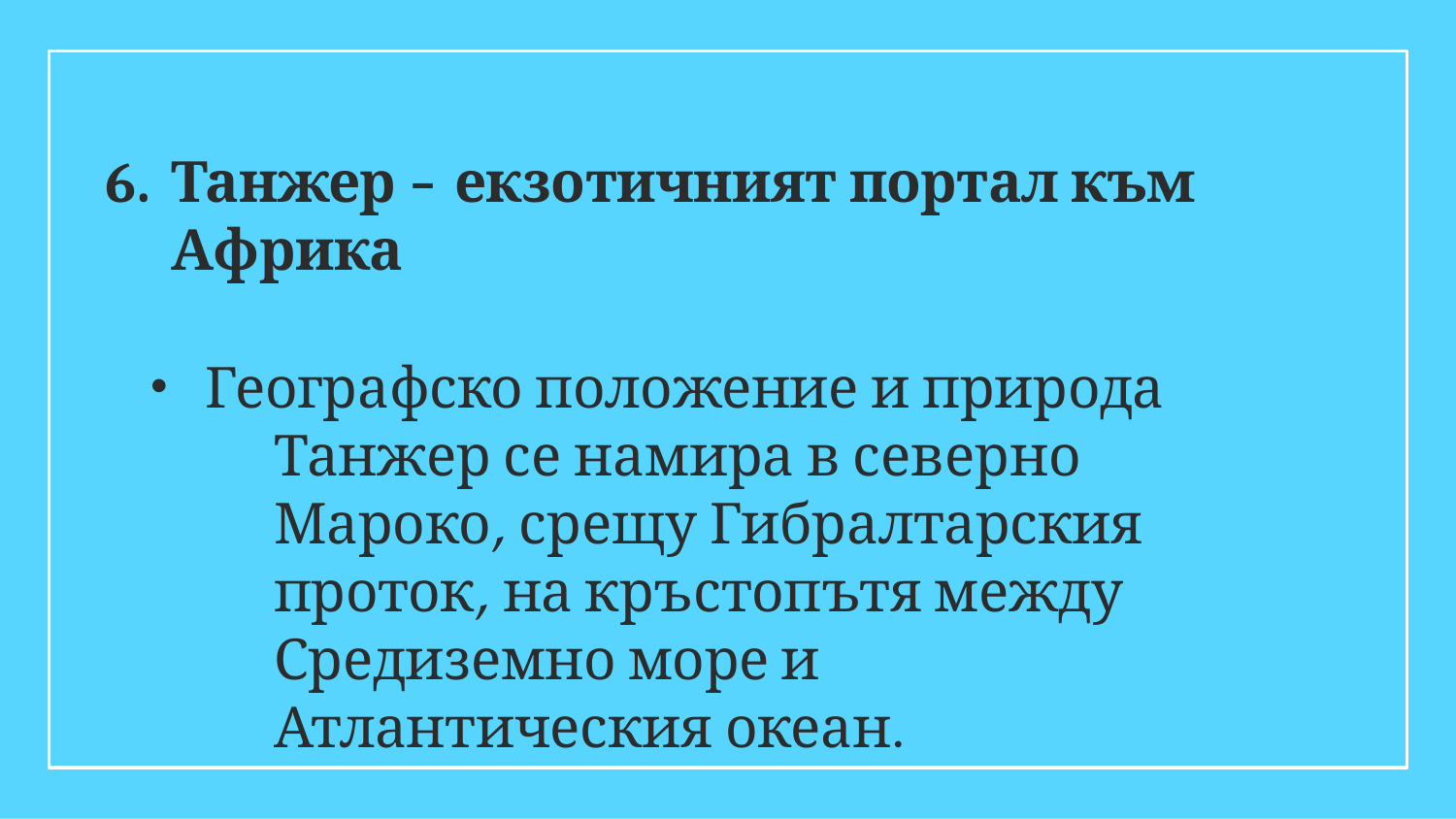

Танжер – екзотичният портал към Африка

Географско положение и природа
Танжер се намира в северно Мароко, срещу Гибралтарския проток, на кръстопътя между Средиземно море и Атлантическия океан.